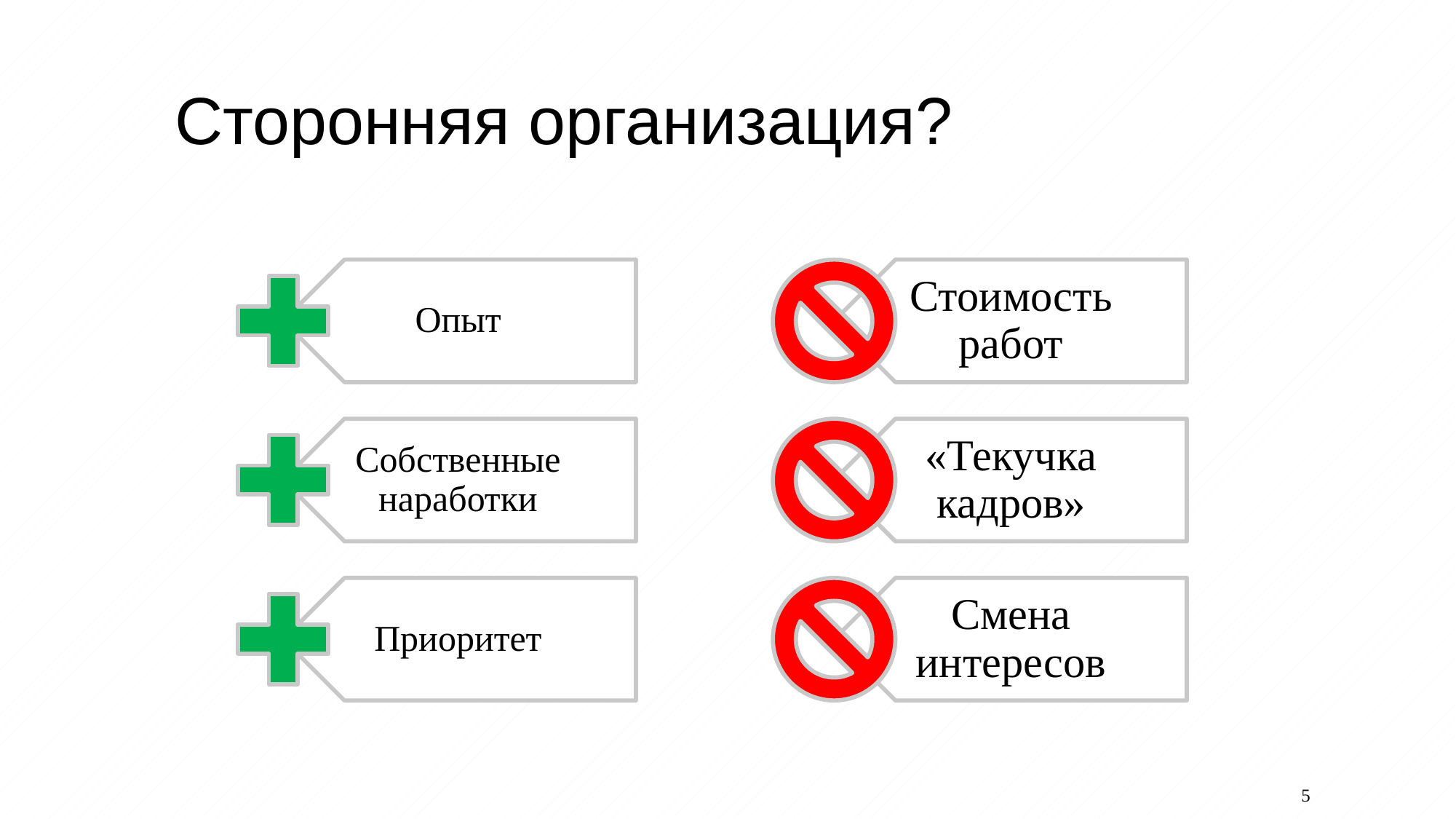

# Сторонняя организация?
Опыт
Собственные наработки
Приоритет
Стоимость работ
«Текучка кадров»
Смена интересов
5